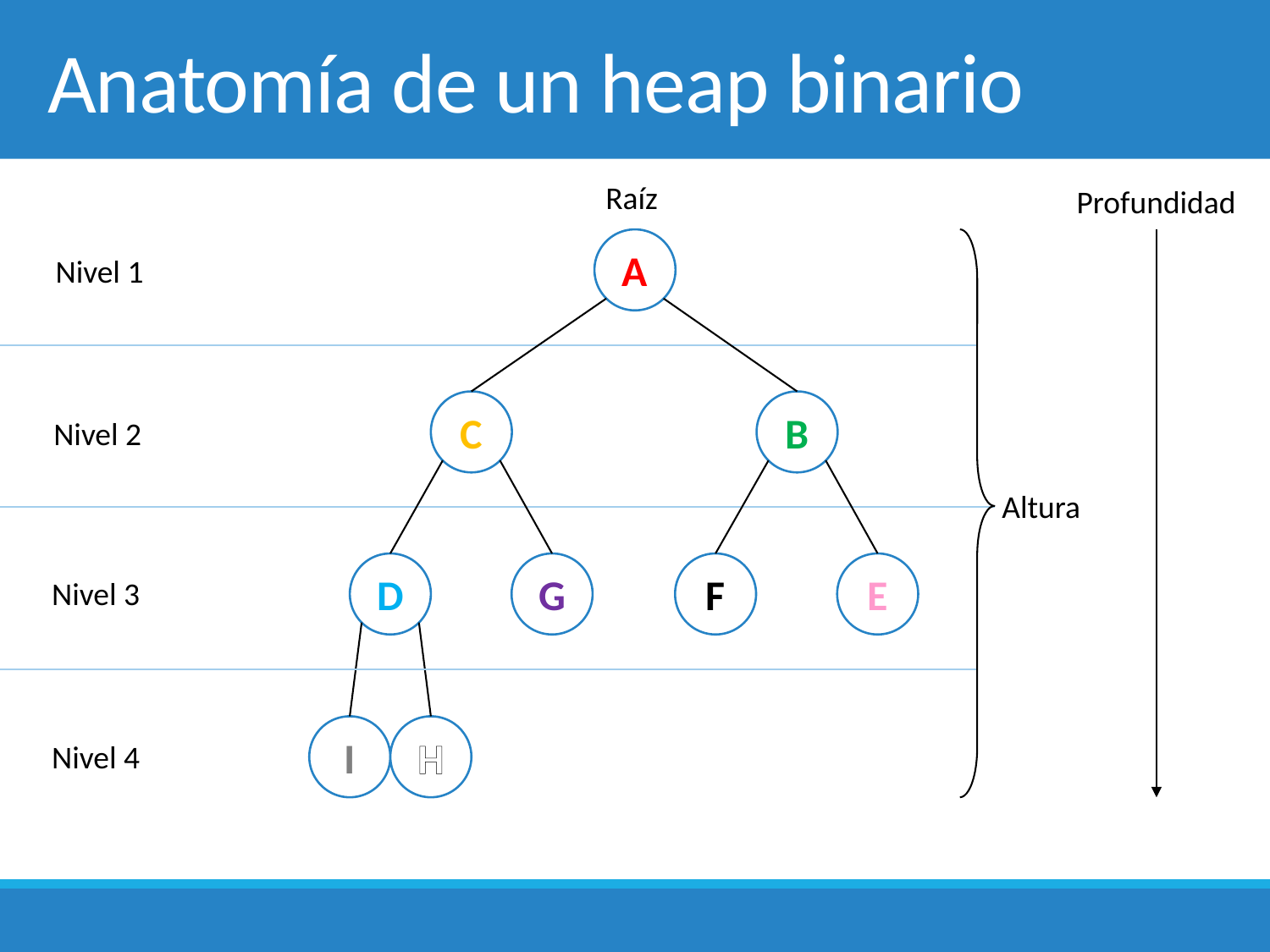

# Anatomía de un heap binario
Raíz
Profundidad
A

Nivel 1
C
B
Nivel 2
Altura
D
G
F
E
Nivel 3
I
H
Nivel 4